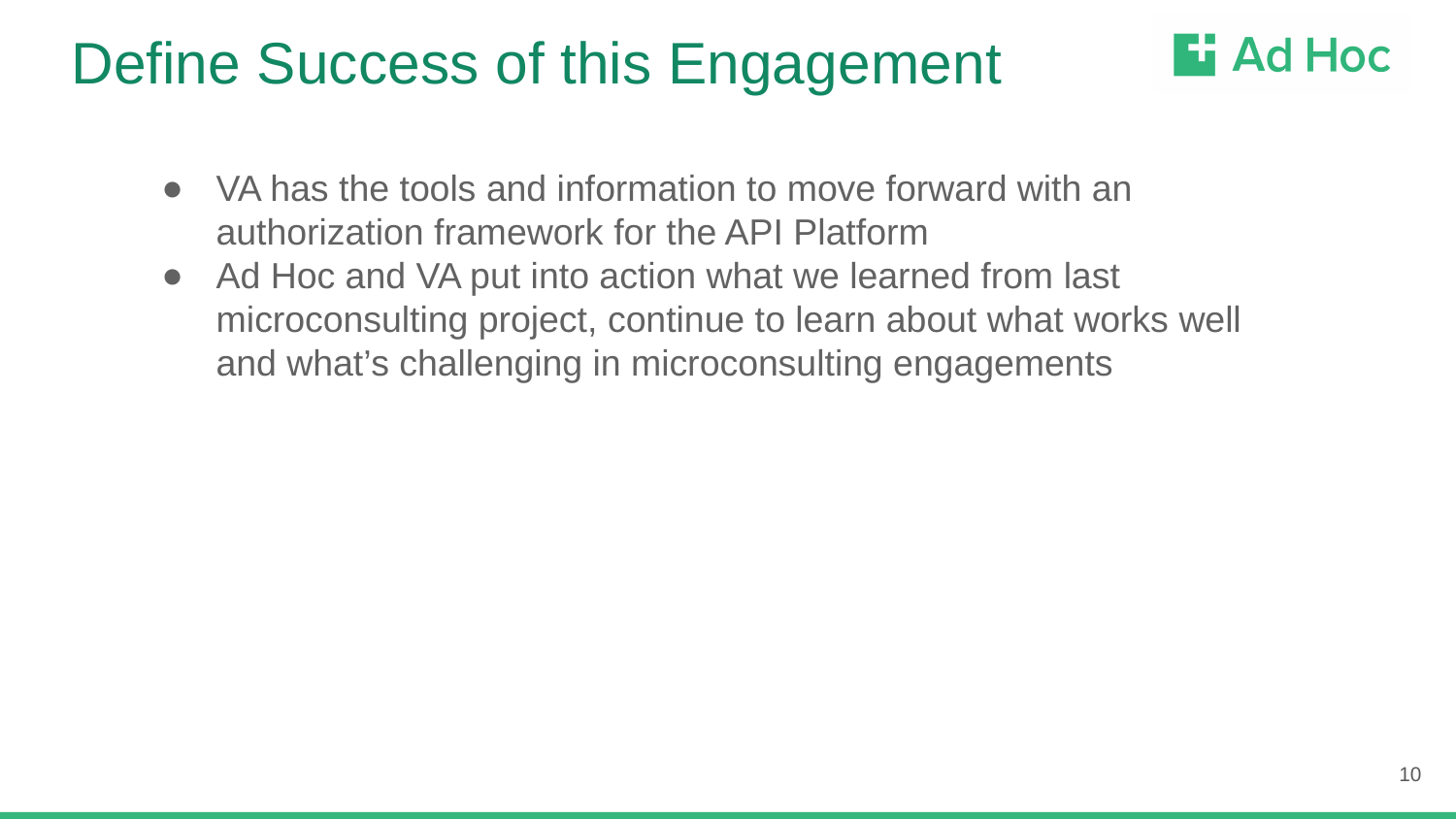

# Define Success of this Engagement
VA has the tools and information to move forward with an authorization framework for the API Platform
Ad Hoc and VA put into action what we learned from last microconsulting project, continue to learn about what works well and what’s challenging in microconsulting engagements
10